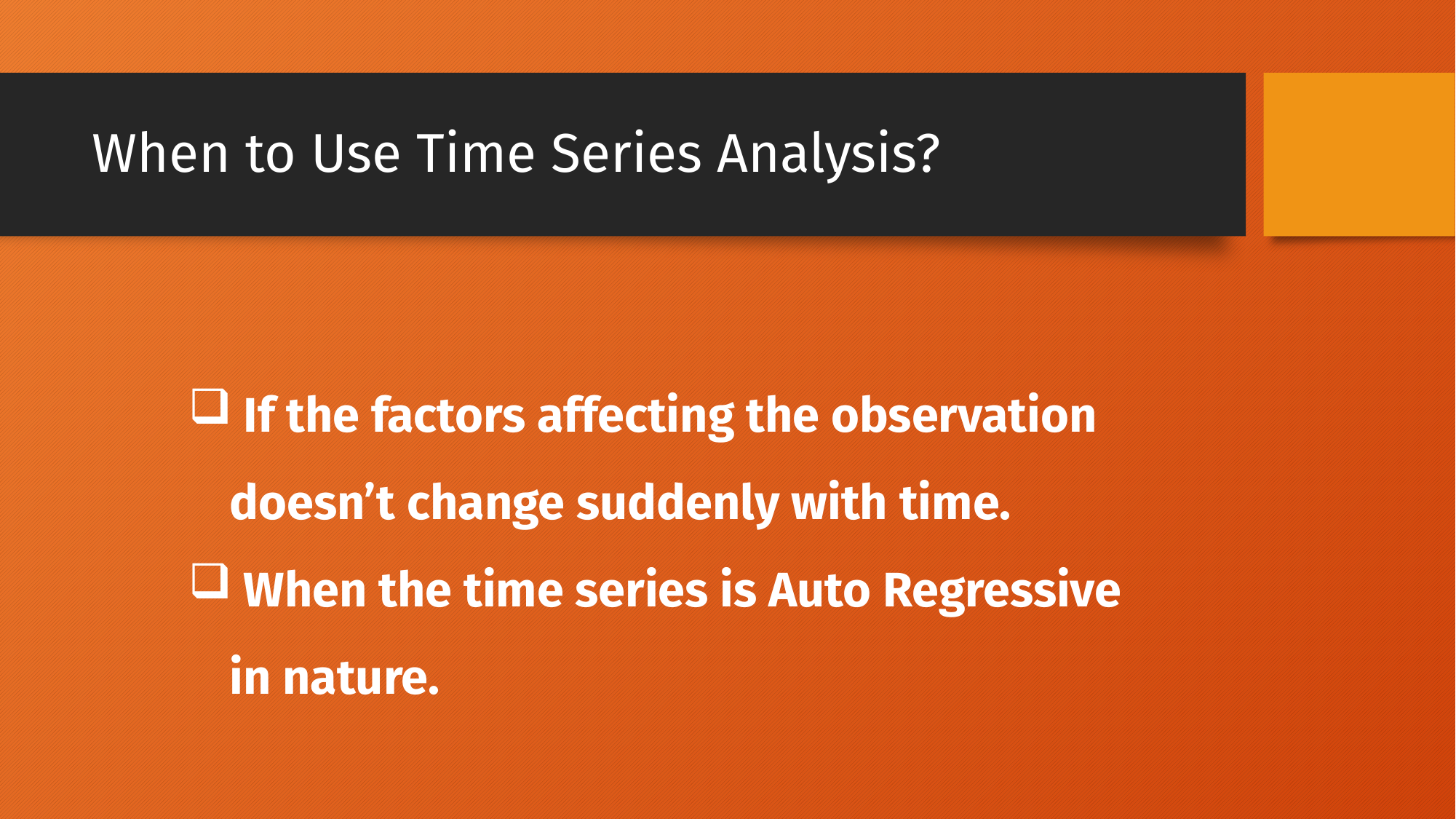

# When to Use Time Series Analysis?
 If the factors affecting the observation doesn’t change suddenly with time.
 When the time series is Auto Regressive in nature.